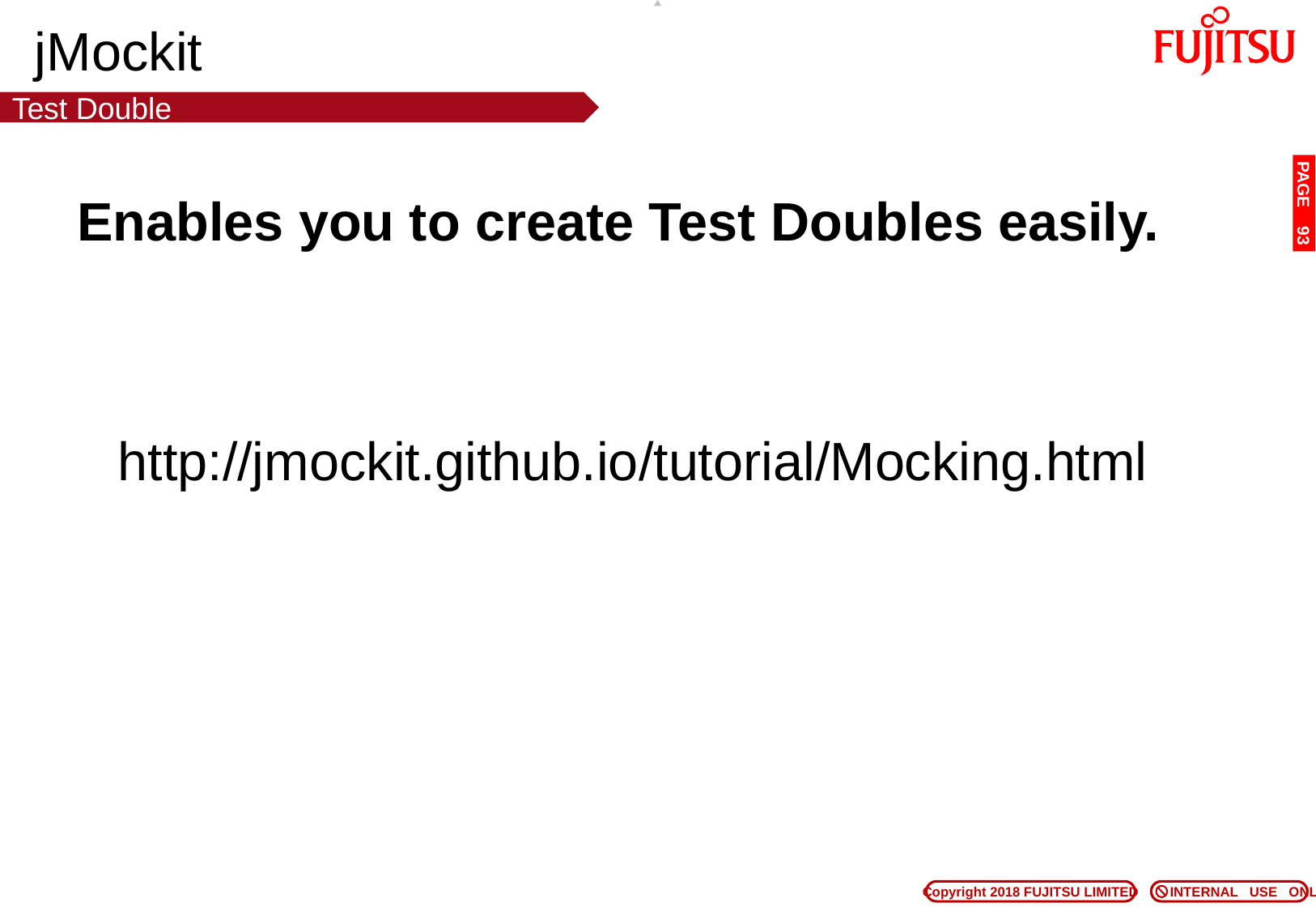

# jMockit
Test Double
Enables you to create Test Doubles easily.
PAGE    93
http://jmockit.github.io/tutorial/Mocking.html